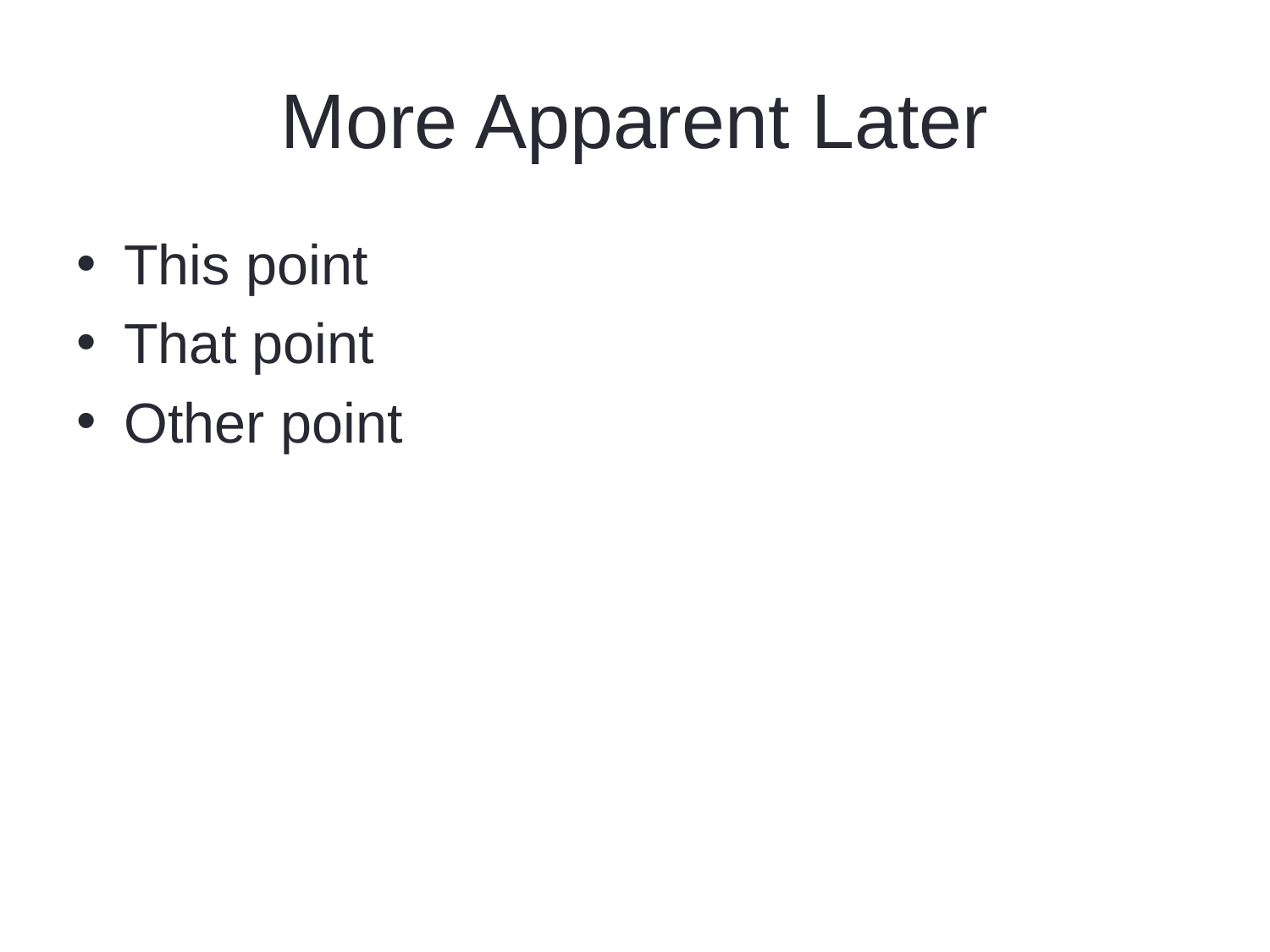

# More Apparent Later
This point
That point
Other point